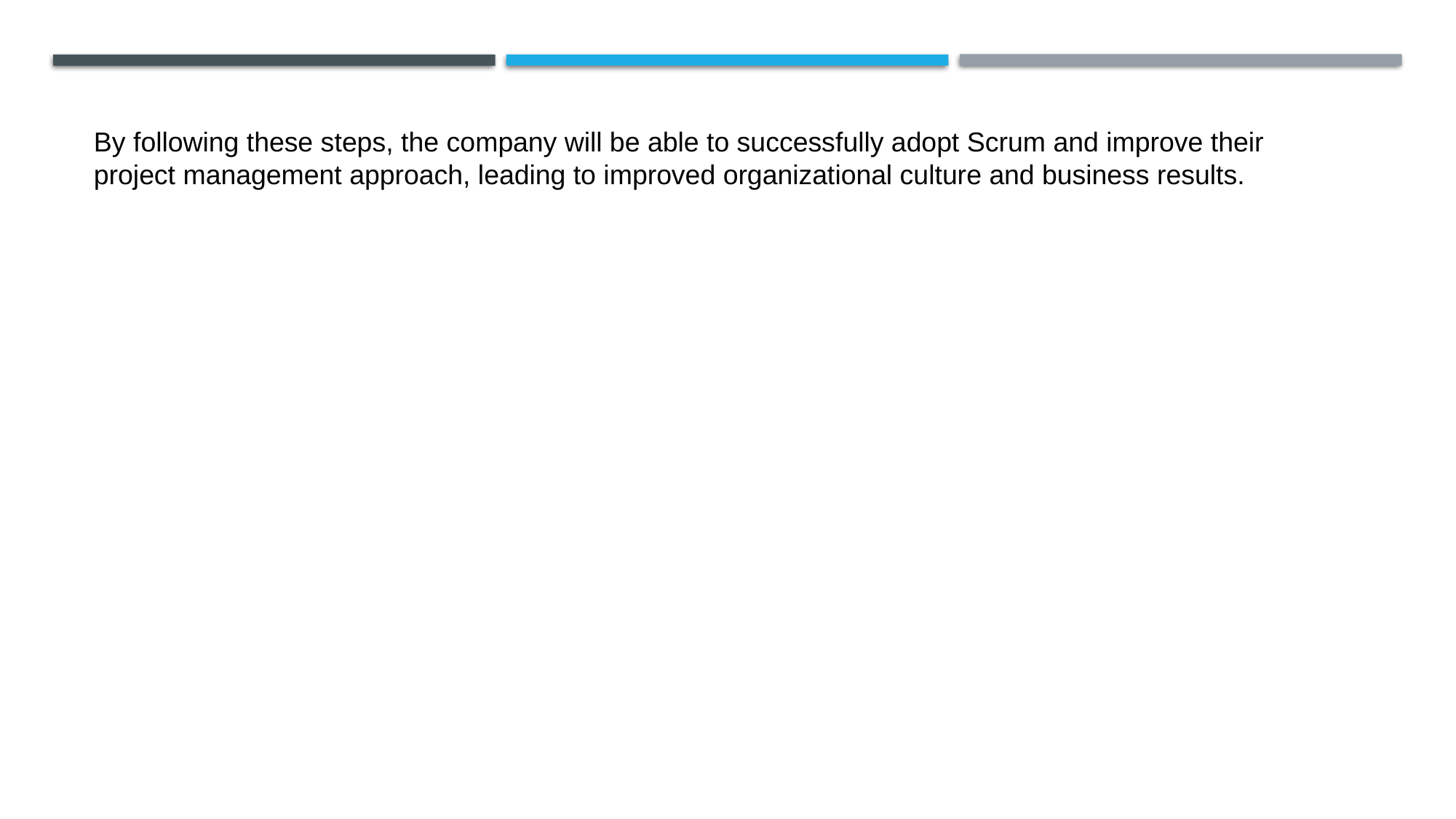

By following these steps, the company will be able to successfully adopt Scrum and improve their project management approach, leading to improved organizational culture and business results.